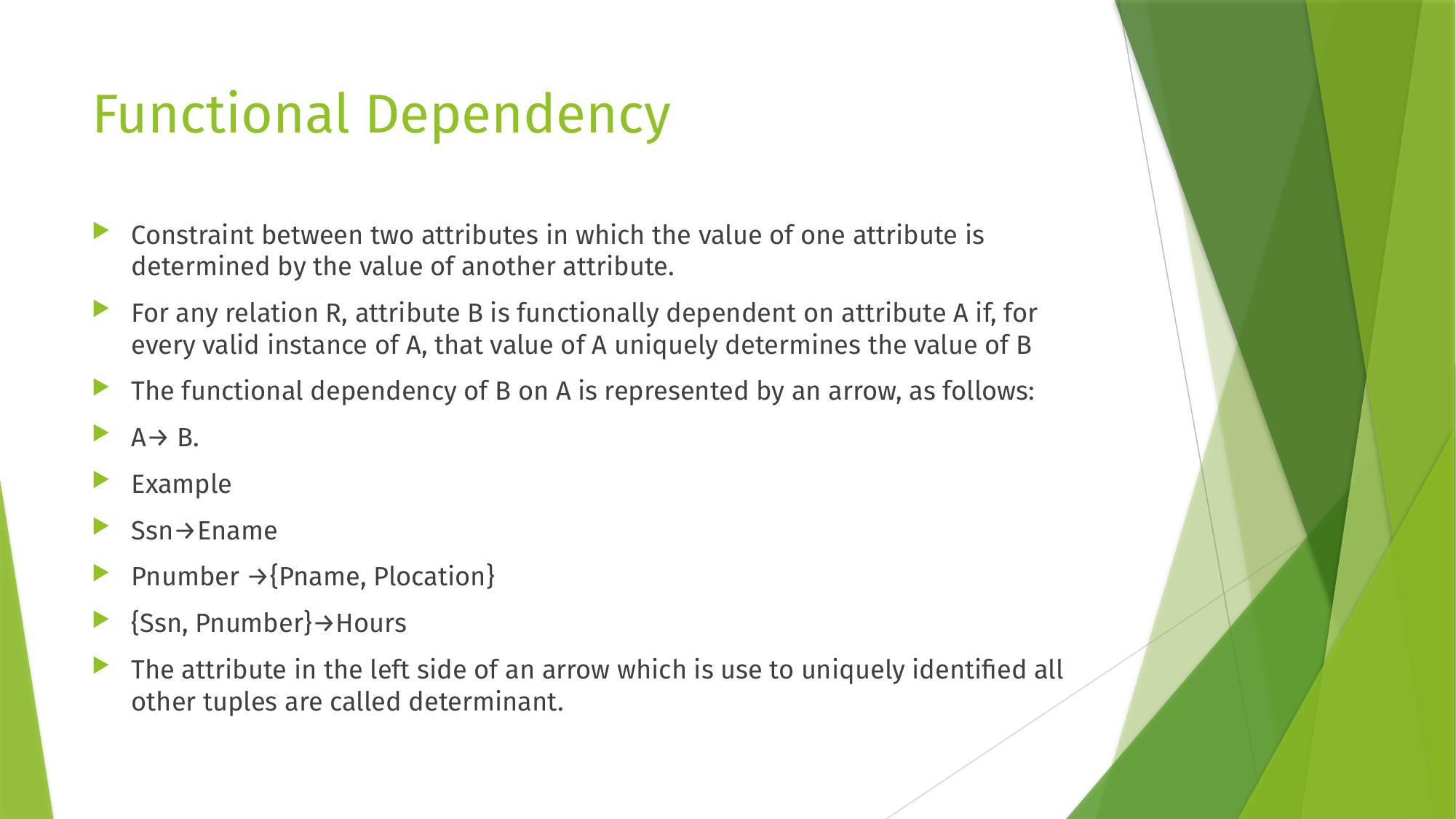

# Functional Dependency
Constraint between two attributes in which the value of one attribute is determined by the value of another attribute.
For any relation R, attribute B is functionally dependent on attribute A if, for every valid instance of A, that value of A uniquely determines the value of B
The functional dependency of B on A is represented by an arrow, as follows:
A→ B.
Example
Ssn→Ename
Pnumber →{Pname, Plocation}
{Ssn, Pnumber}→Hours
The attribute in the left side of an arrow which is use to uniquely identified all other tuples are called determinant.